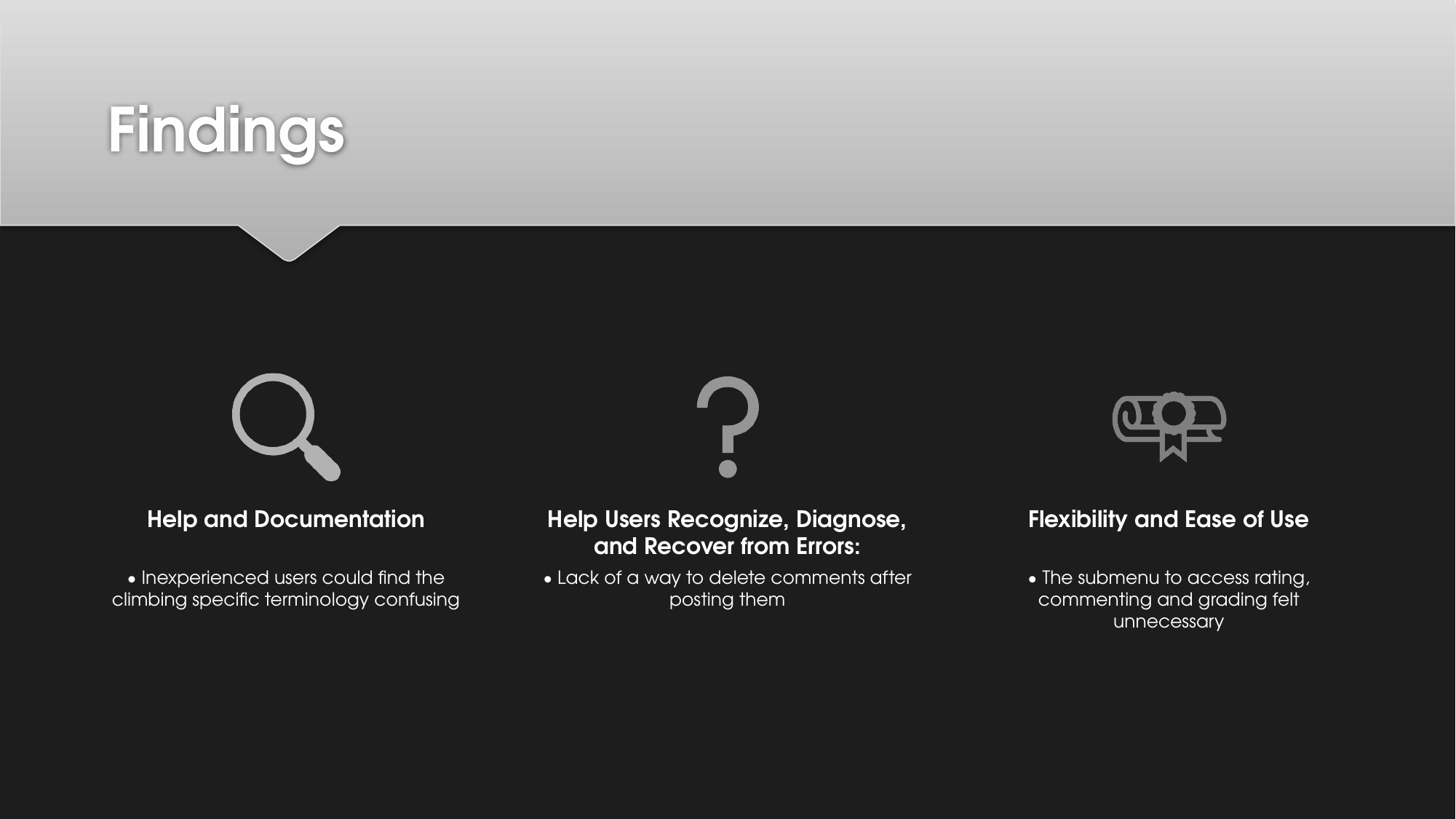

# Findings
Help and Documentation
• Inexperienced users could find the climbing specific terminology confusing
Help Users Recognize, Diagnose, and Recover from Errors:
• Lack of a way to delete comments after posting them
Flexibility and Ease of Use
• The submenu to access rating, commenting and grading felt unnecessary